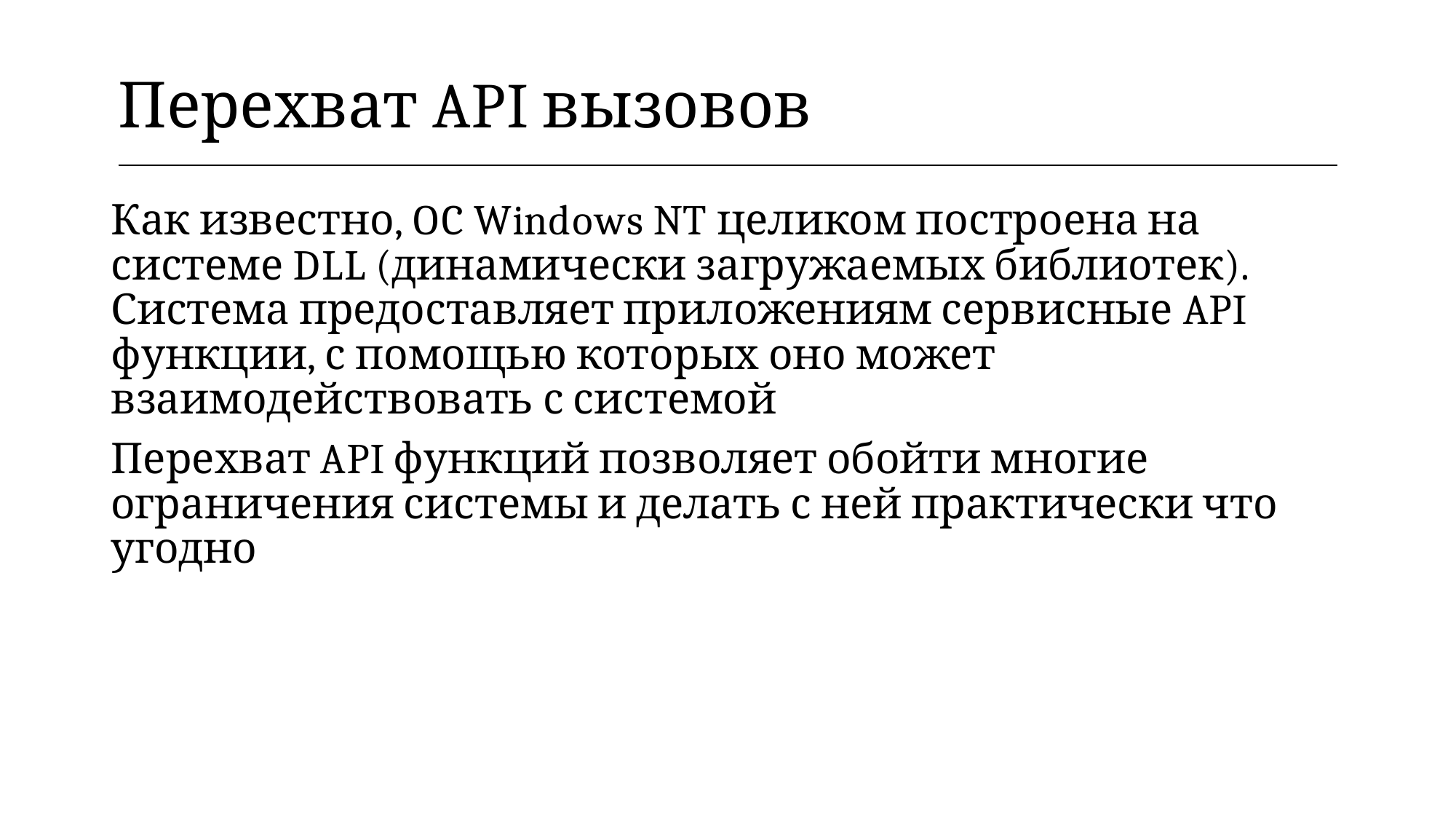

| Перехват API вызовов |
| --- |
Как известно, OC Windows NT целиком построена на системе DLL (динамически загружаемых библиотек). Система предоставляет приложениям сервисные API функции, с помощью которых оно может взаимодействовать с системой
Перехват API функций позволяет обойти многие ограничения системы и делать с ней практически что угодно